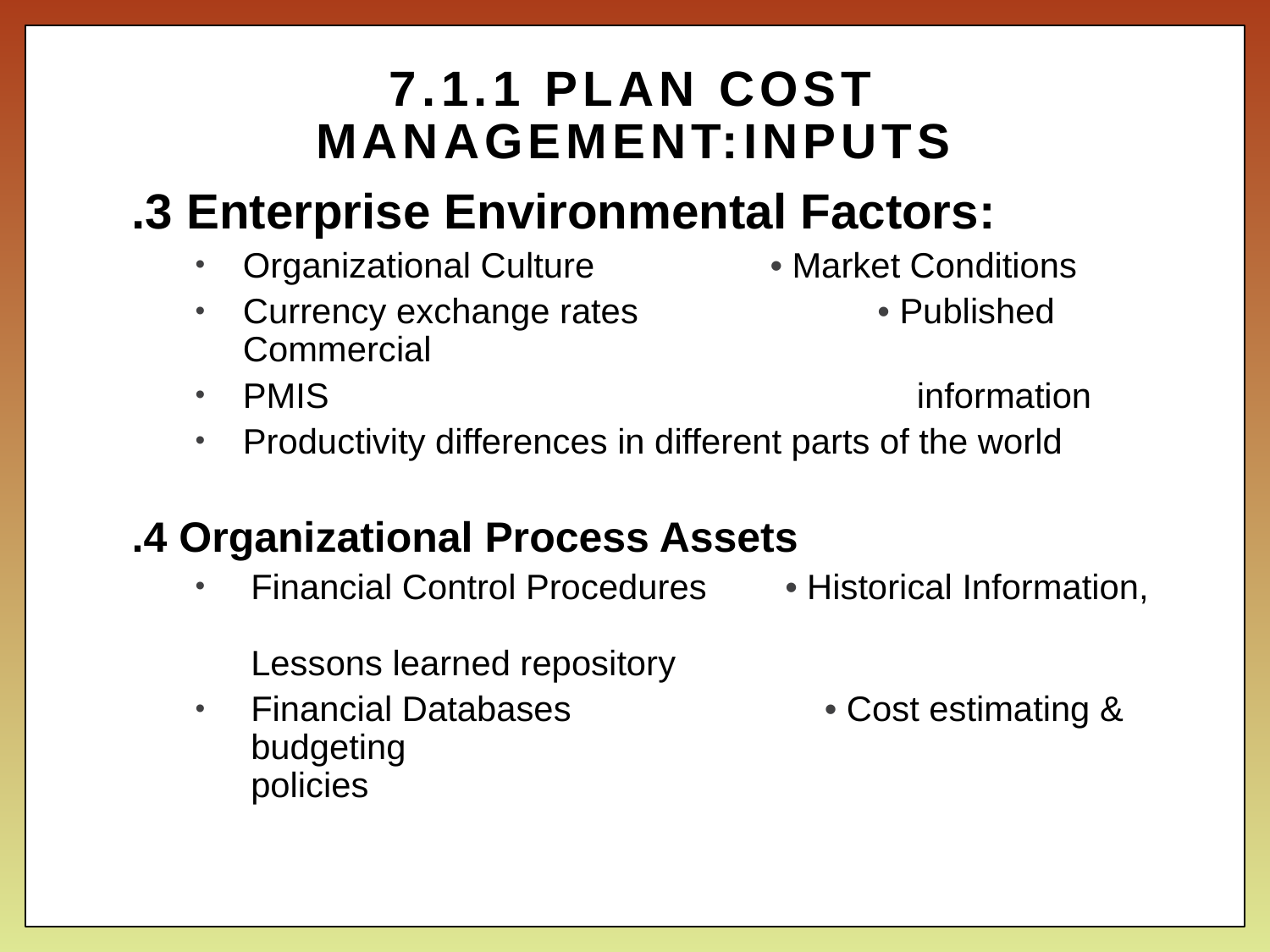

# 7.1.1 PLAN COST MANAGEMENT:INPUTS
.3 Enterprise Environmental Factors:
Organizational Culture                  • Market Conditions
Currency exchange rates	             • Published Commercial
PMIS					    information
Productivity differences in different parts of the world

.4 Organizational Process Assets
Financial Control Procedures        • Historical Information,         					                     Lessons learned repository
Financial Databases                          • Cost estimating & budgeting    					        policies